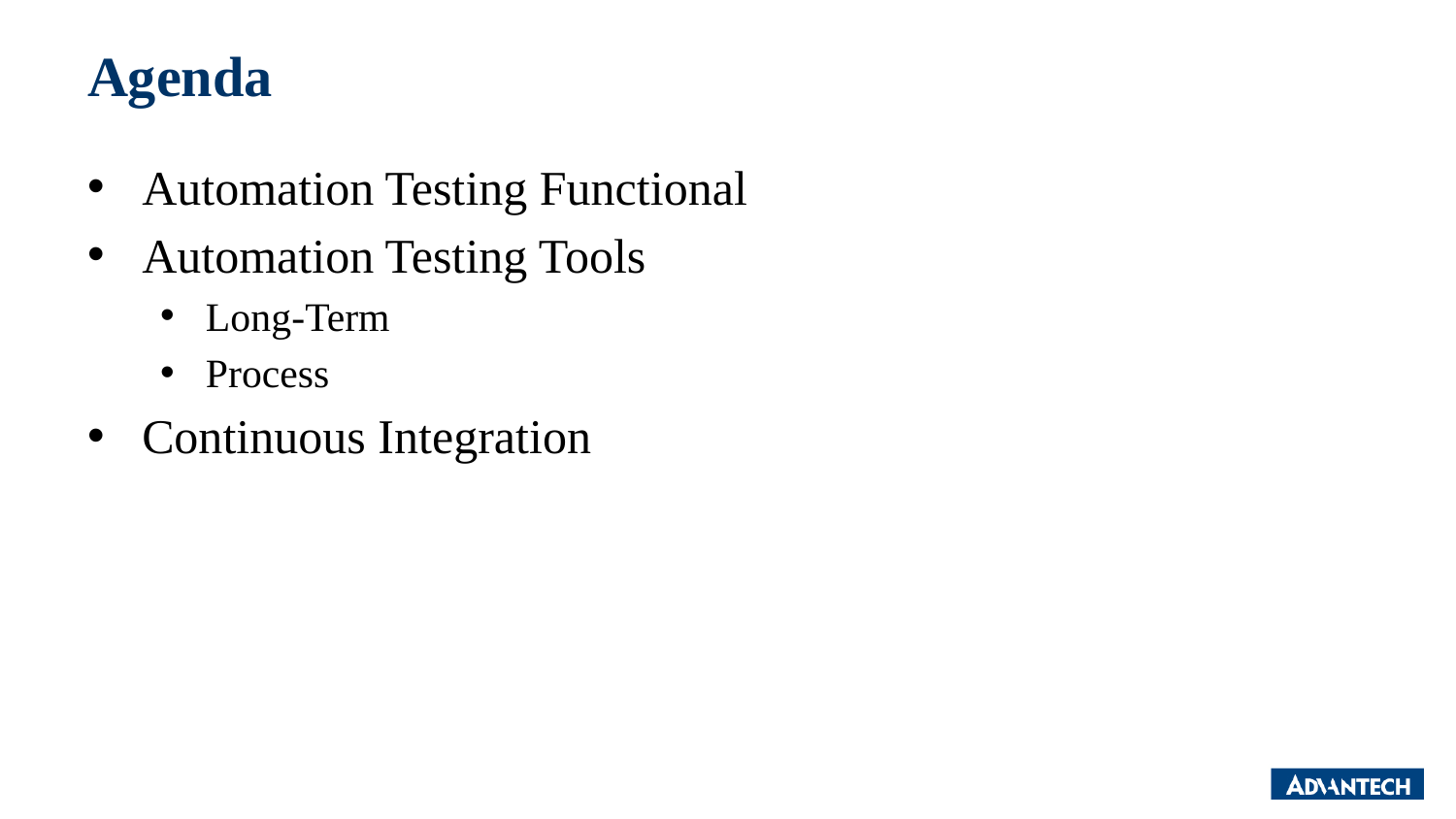

# Agenda
Automation Testing Functional
Automation Testing Tools
Long-Term
Process
Continuous Integration